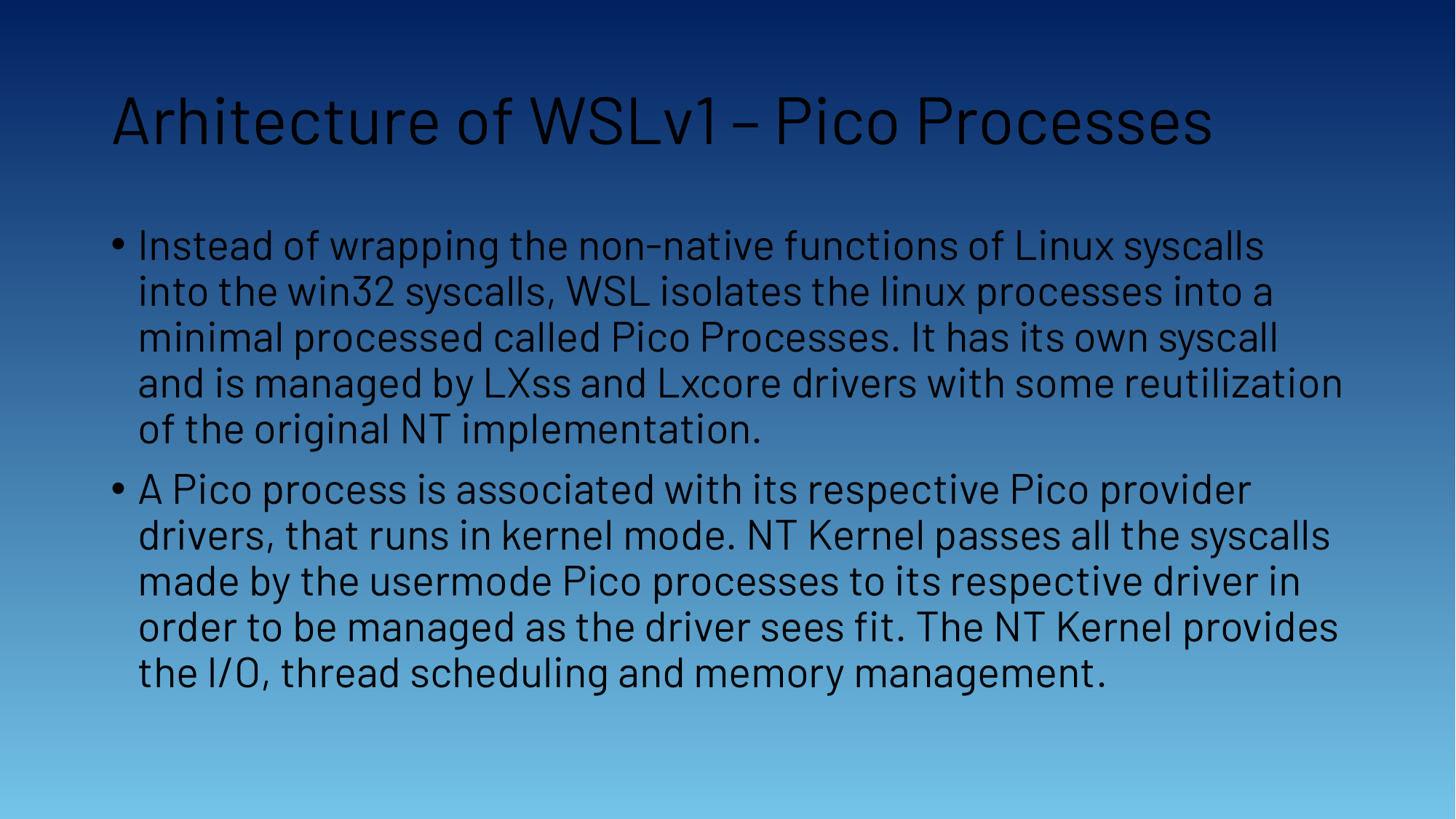

# Arhitecture of WSLv1 – Pico Processes
Instead of wrapping the non-native functions of Linux syscalls into the win32 syscalls, WSL isolates the linux processes into a minimal processed called Pico Processes. It has its own syscall and is managed by LXss and Lxcore drivers with some reutilization of the original NT implementation.
A Pico process is associated with its respective Pico provider drivers, that runs in kernel mode. NT Kernel passes all the syscalls made by the usermode Pico processes to its respective driver in order to be managed as the driver sees fit. The NT Kernel provides the I/O, thread scheduling and memory management.